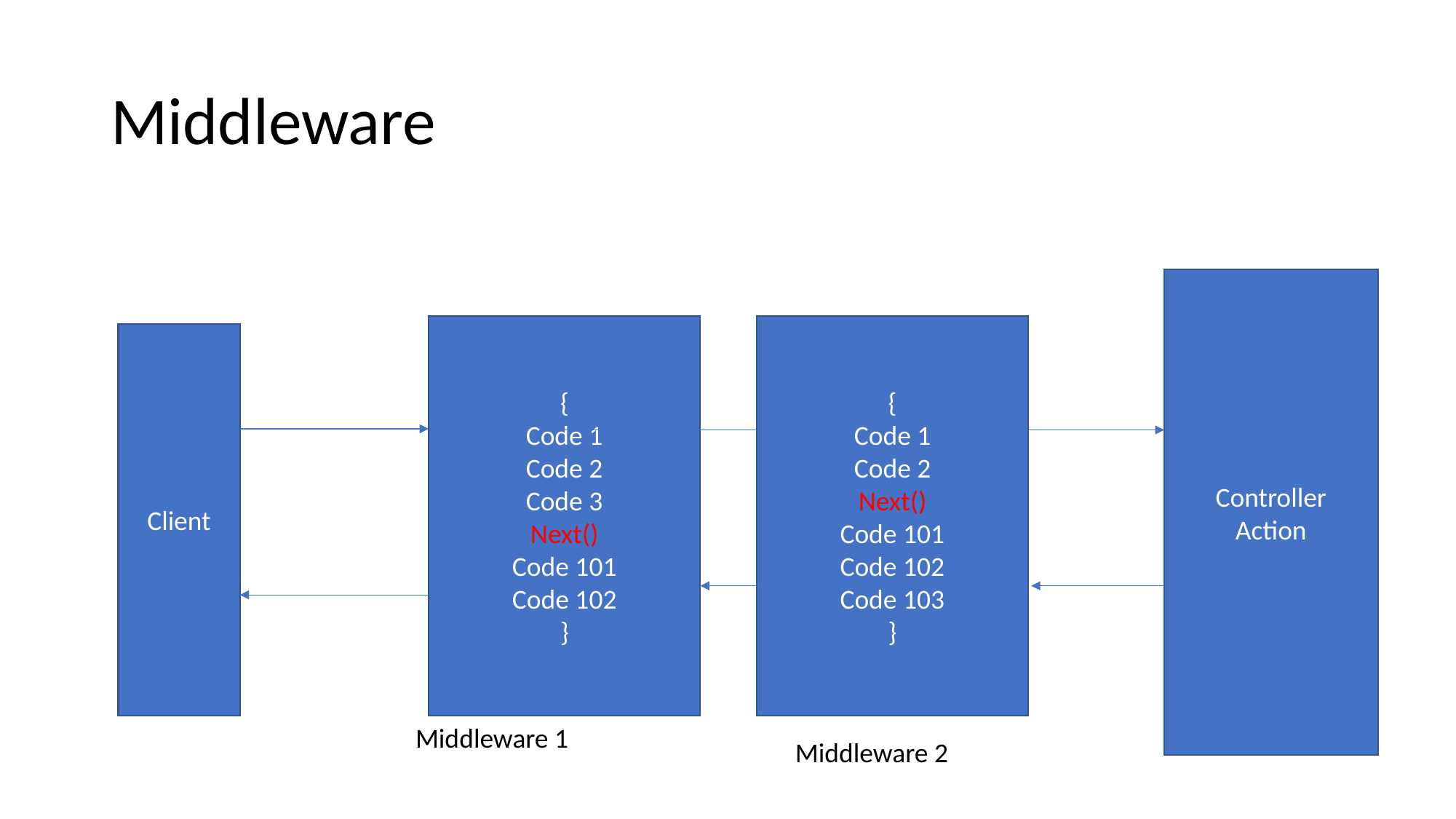

# Middleware
Controller
Action
{
Code 1
Code 2
Next()
Code 101
Code 102
Code 103
}
{
Code 1
Code 2
Code 3
Next()
Code 101
Code 102
}
Client
Middleware 1
Middleware 2